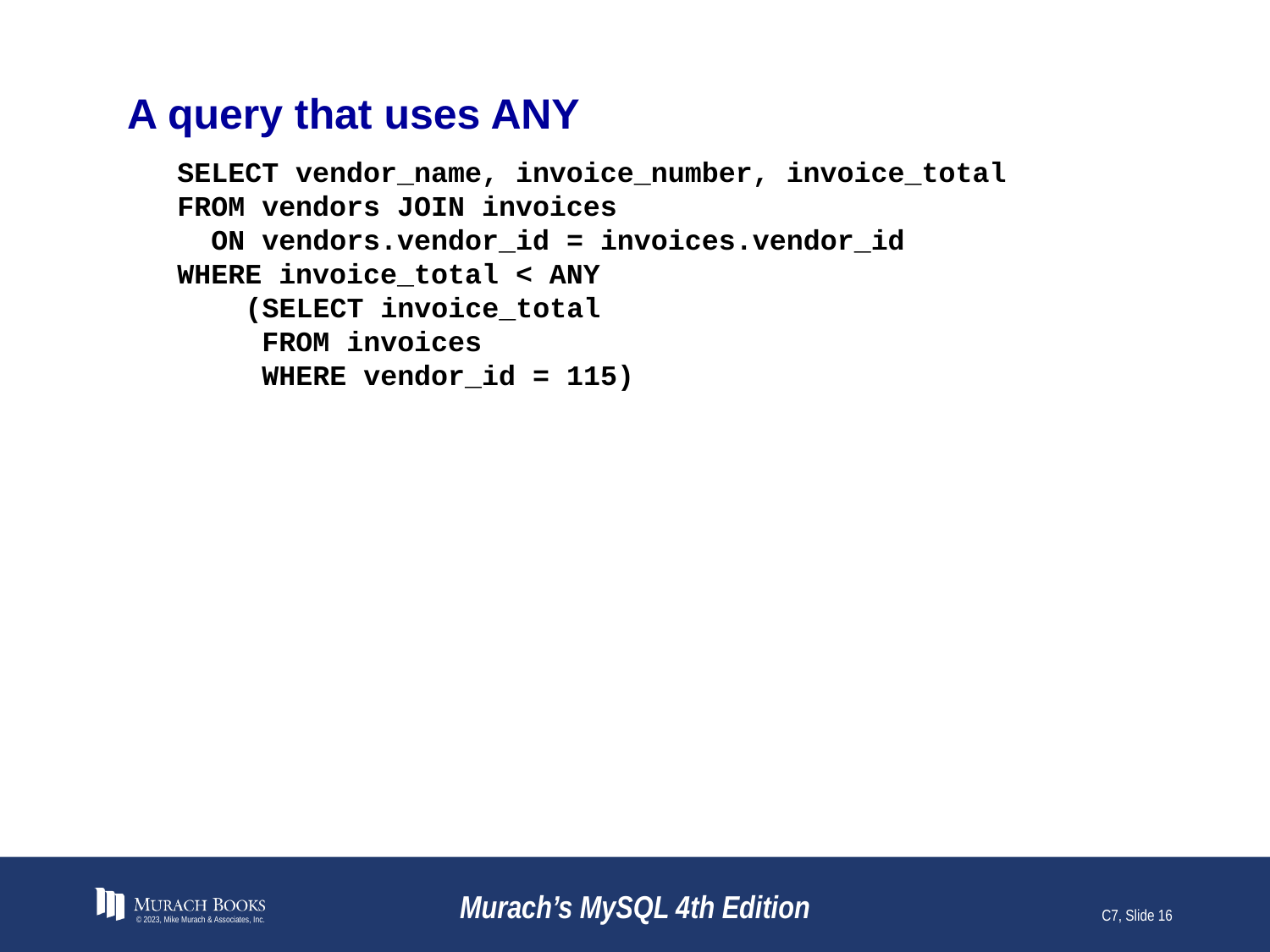

# A query that uses ANY
SELECT vendor_name, invoice_number, invoice_total
FROM vendors JOIN invoices
  ON vendors.vendor_id = invoices.vendor_id
WHERE invoice_total < ANY
    (SELECT invoice_total
     FROM invoices
     WHERE vendor_id = 115)

© 2023, Mike Murach & Associates, Inc.
Murach’s MySQL 4th Edition

C7, Slide 16